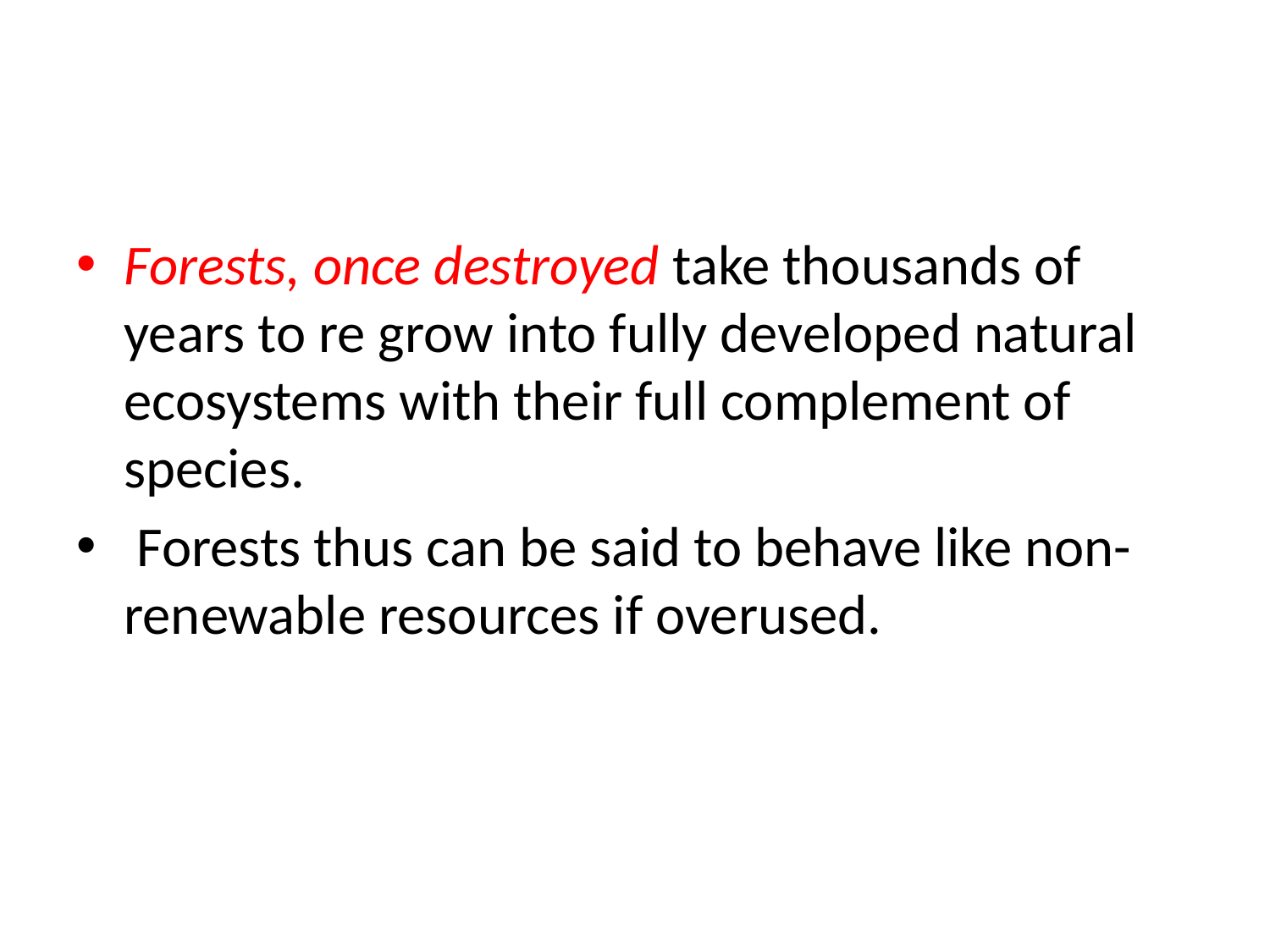

Forests, once destroyed take thousands of years to re grow into fully developed natural ecosystems with their full complement of  species.
 Forests thus can be said to behave like non-renewable resources if overused.